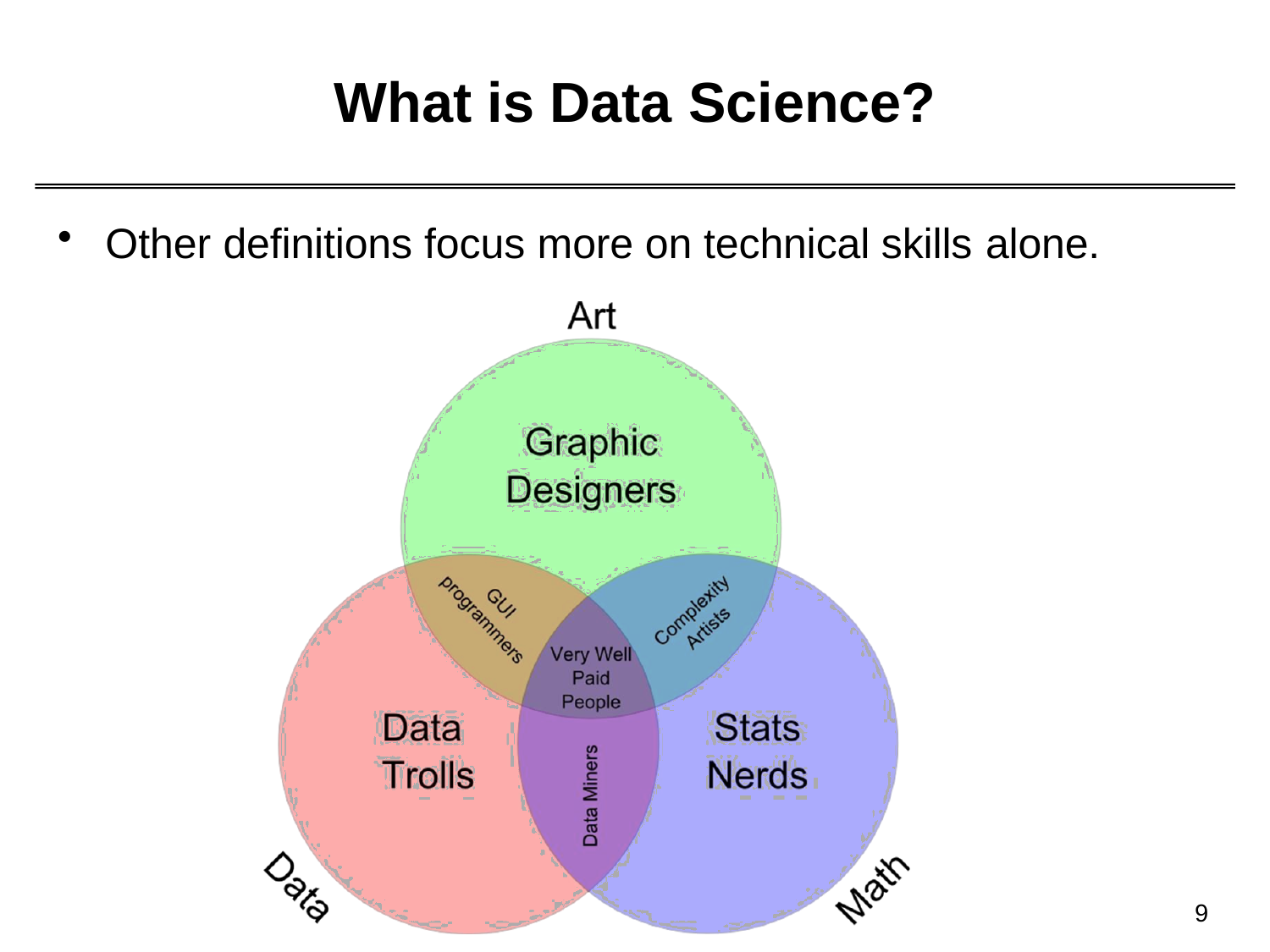

# What is Data Science?
Other definitions focus more on technical skills alone.

9